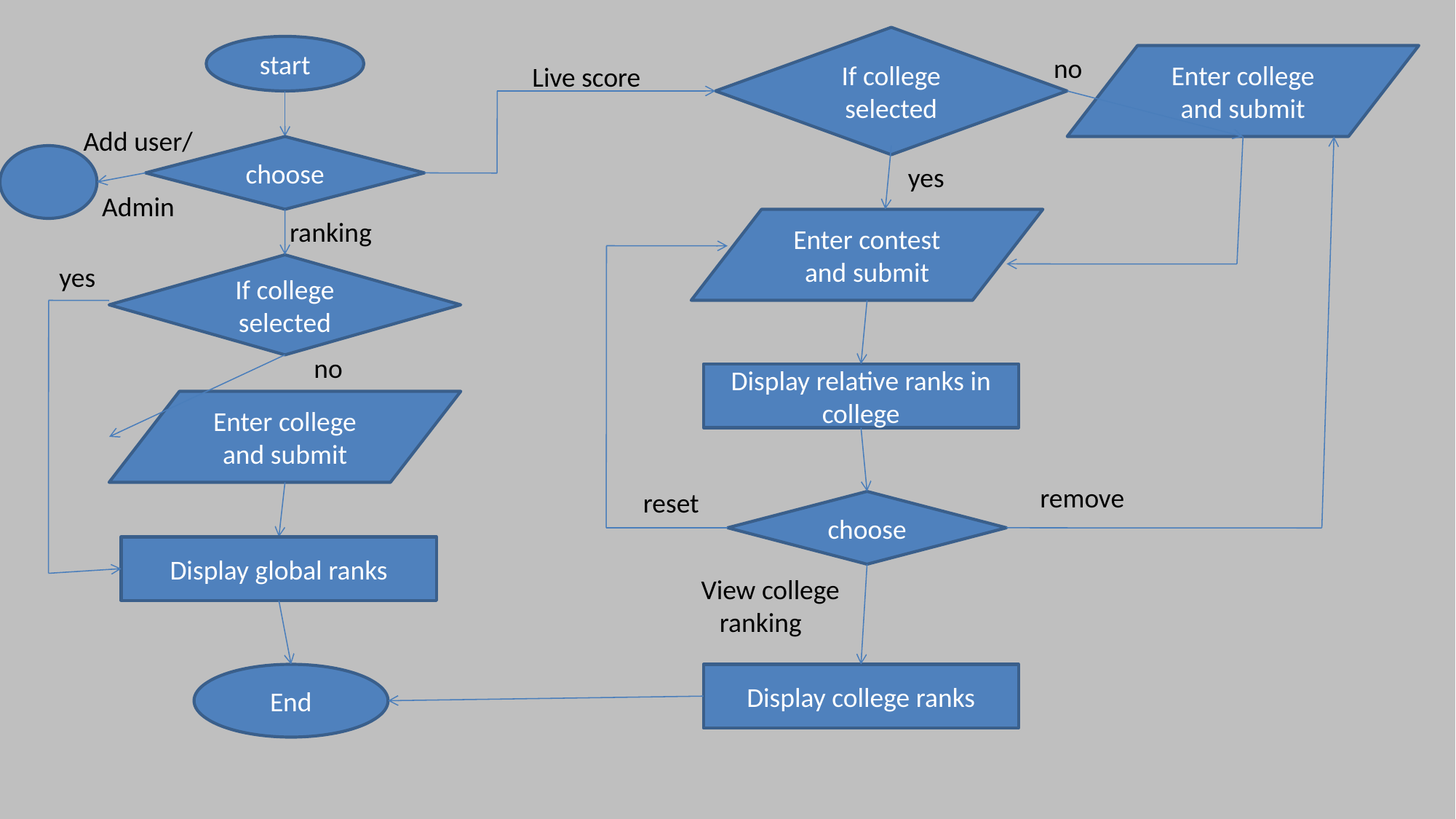

If college selected
start
no
Enter college and submit
Live score
Add user/

   Admin
choose

yes
ranking
Enter contest and submit
yes
If college selected
no
Display relative ranks in college
Enter college and submit
remove
reset
choose
Display global ranks
View college                 ranking
End
Display college ranks